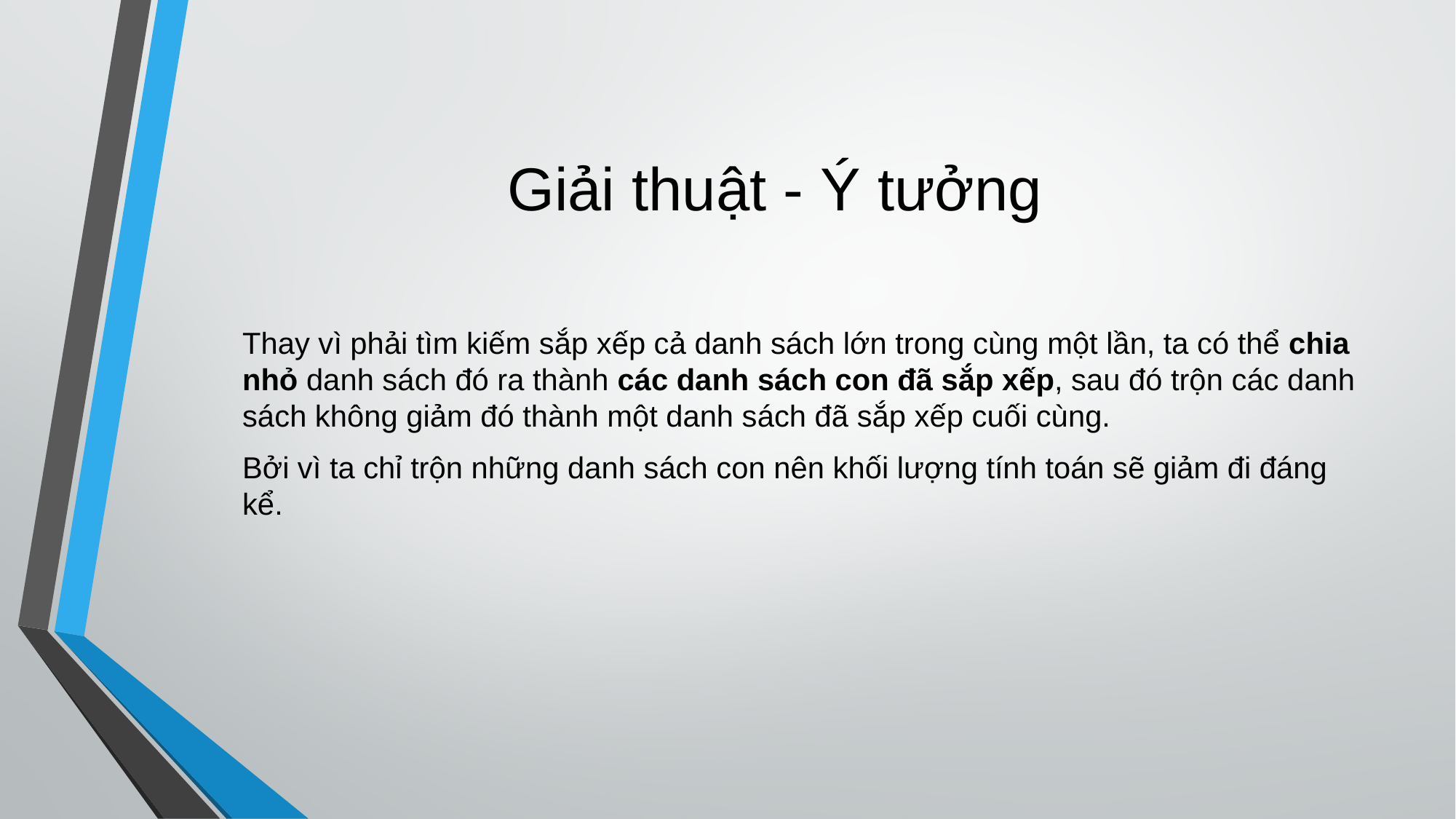

Giải thuật - Ý tưởng
Thay vì phải tìm kiếm sắp xếp cả danh sách lớn trong cùng một lần, ta có thể chia nhỏ danh sách đó ra thành các danh sách con đã sắp xếp, sau đó trộn các danh sách không giảm đó thành một danh sách đã sắp xếp cuối cùng.
Bởi vì ta chỉ trộn những danh sách con nên khối lượng tính toán sẽ giảm đi đáng kể.